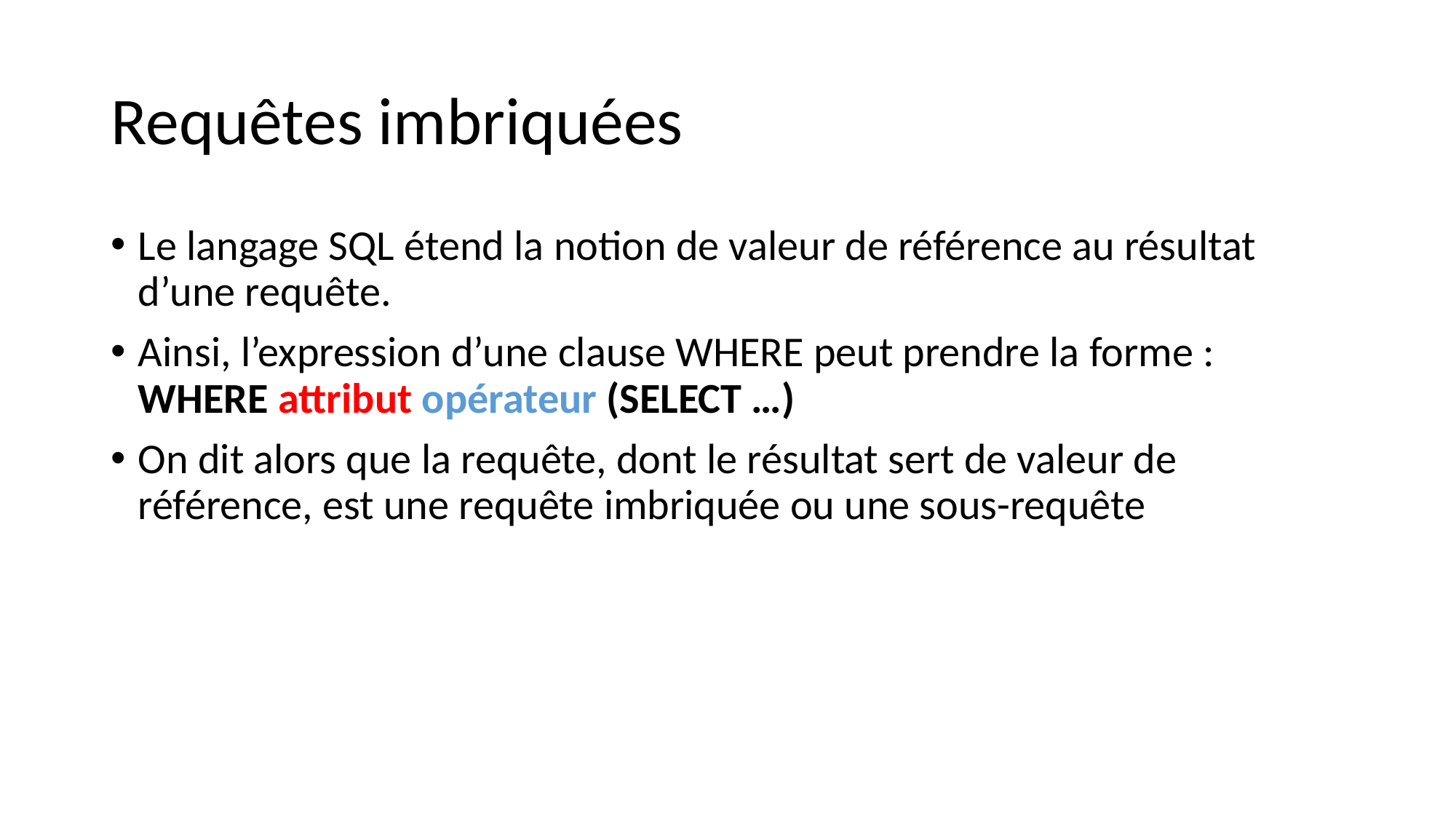

# Requêtes imbriquées
Le langage SQL étend la notion de valeur de référence au résultat d’une requête.
Ainsi, l’expression d’une clause WHERE peut prendre la forme : WHERE attribut opérateur (SELECT …)
On dit alors que la requête, dont le résultat sert de valeur de référence, est une requête imbriquée ou une sous-requête